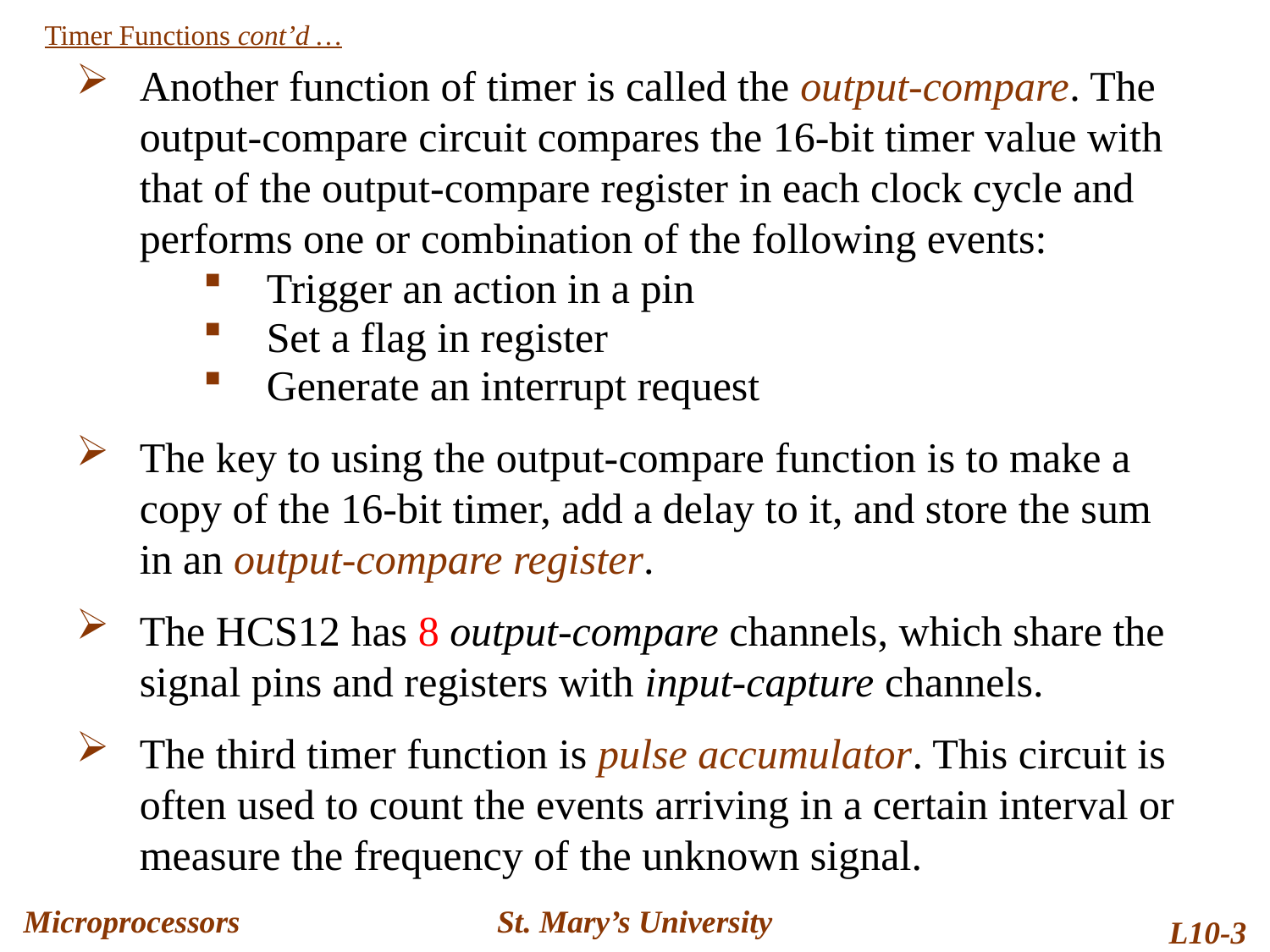

Timer Functions cont’d …
Another function of timer is called the output-compare. The output-compare circuit compares the 16-bit timer value with that of the output-compare register in each clock cycle and performs one or combination of the following events:
Trigger an action in a pin
Set a flag in register
Generate an interrupt request
The key to using the output-compare function is to make a copy of the 16-bit timer, add a delay to it, and store the sum in an output-compare register.
The HCS12 has 8 output-compare channels, which share the signal pins and registers with input-capture channels.
The third timer function is pulse accumulator. This circuit is often used to count the events arriving in a certain interval or measure the frequency of the unknown signal.
Microprocessors
St. Mary’s University
L10-3